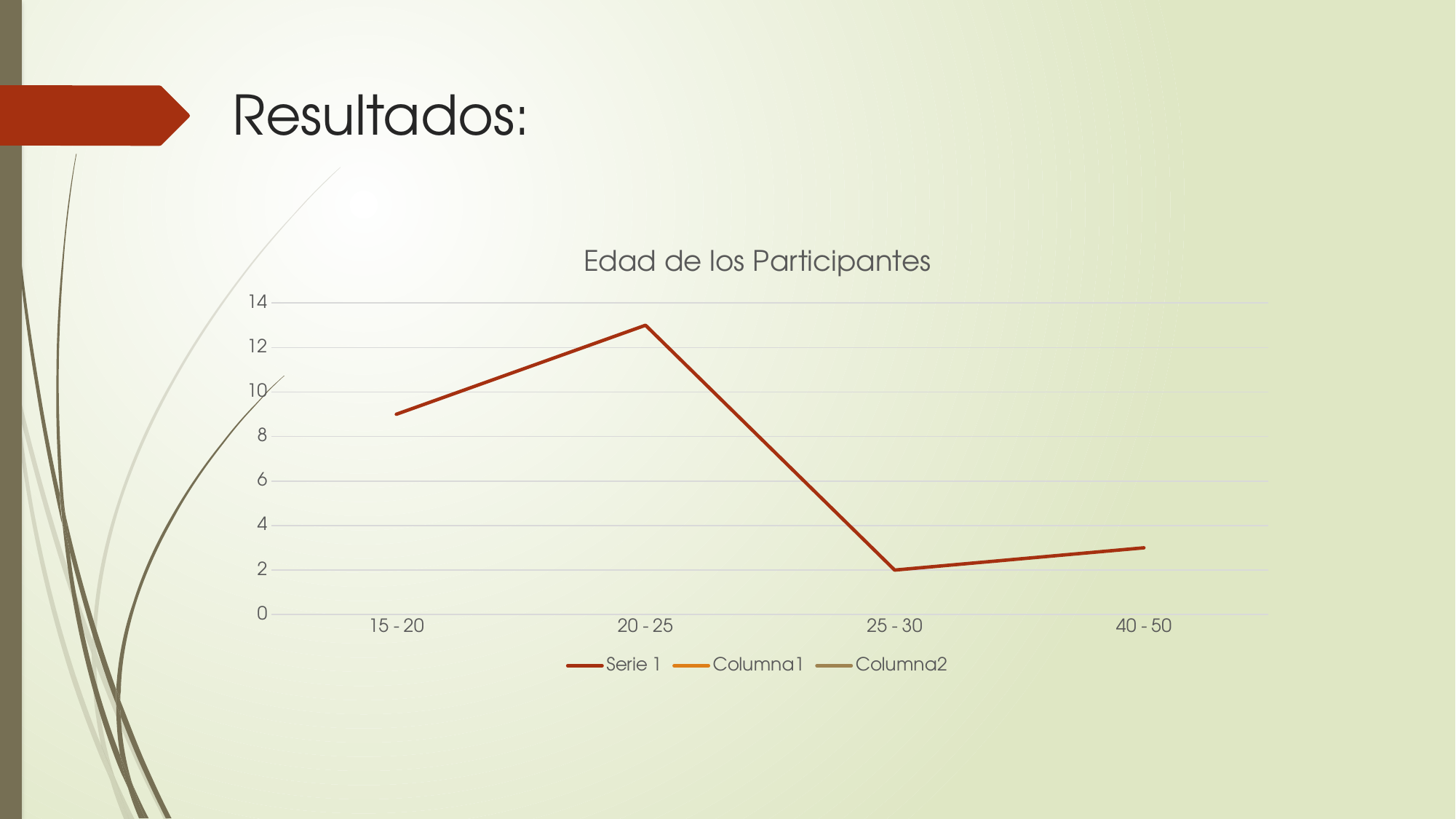

# Resultados:

### Chart: Edad de los Participantes

| Category | Serie 1 | Columna1 | Columna2 |
|---|---|---|---|
| 15 - 20 | 9.0 | None | None |
| 20 - 25 | 13.0 | None | None |
| 25 - 30 | 2.0 | None | None |
| 40 - 50 | 3.0 | None | None |